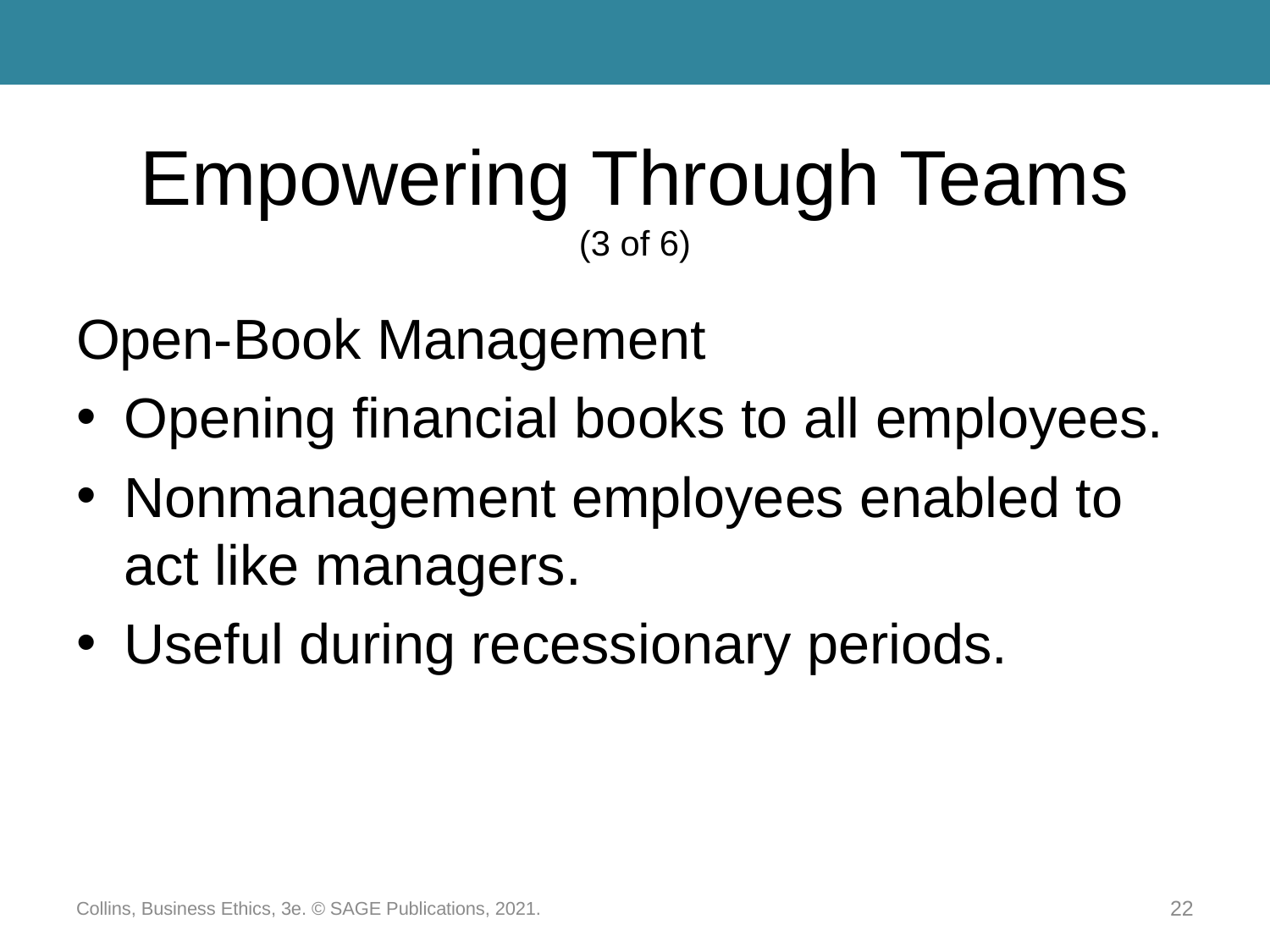

# Empowering Through Teams (3 of 6)
Open-Book Management
Opening financial books to all employees.
Nonmanagement employees enabled to act like managers.
Useful during recessionary periods.
Collins, Business Ethics, 3e. © SAGE Publications, 2021.
22